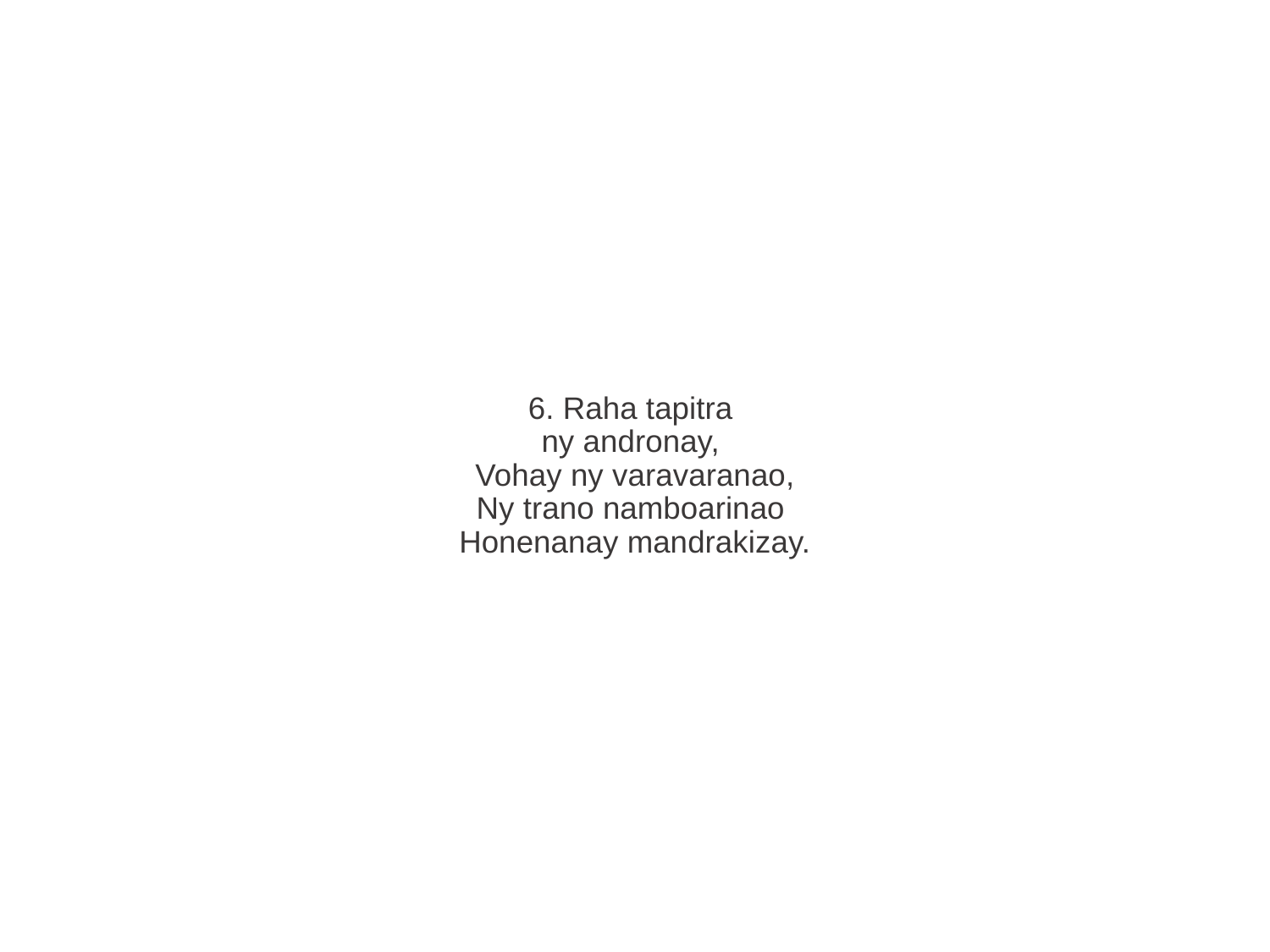

6. Raha tapitra
ny andronay,
Vohay ny varavaranao,
Ny trano namboarinao
Honenanay mandrakizay.